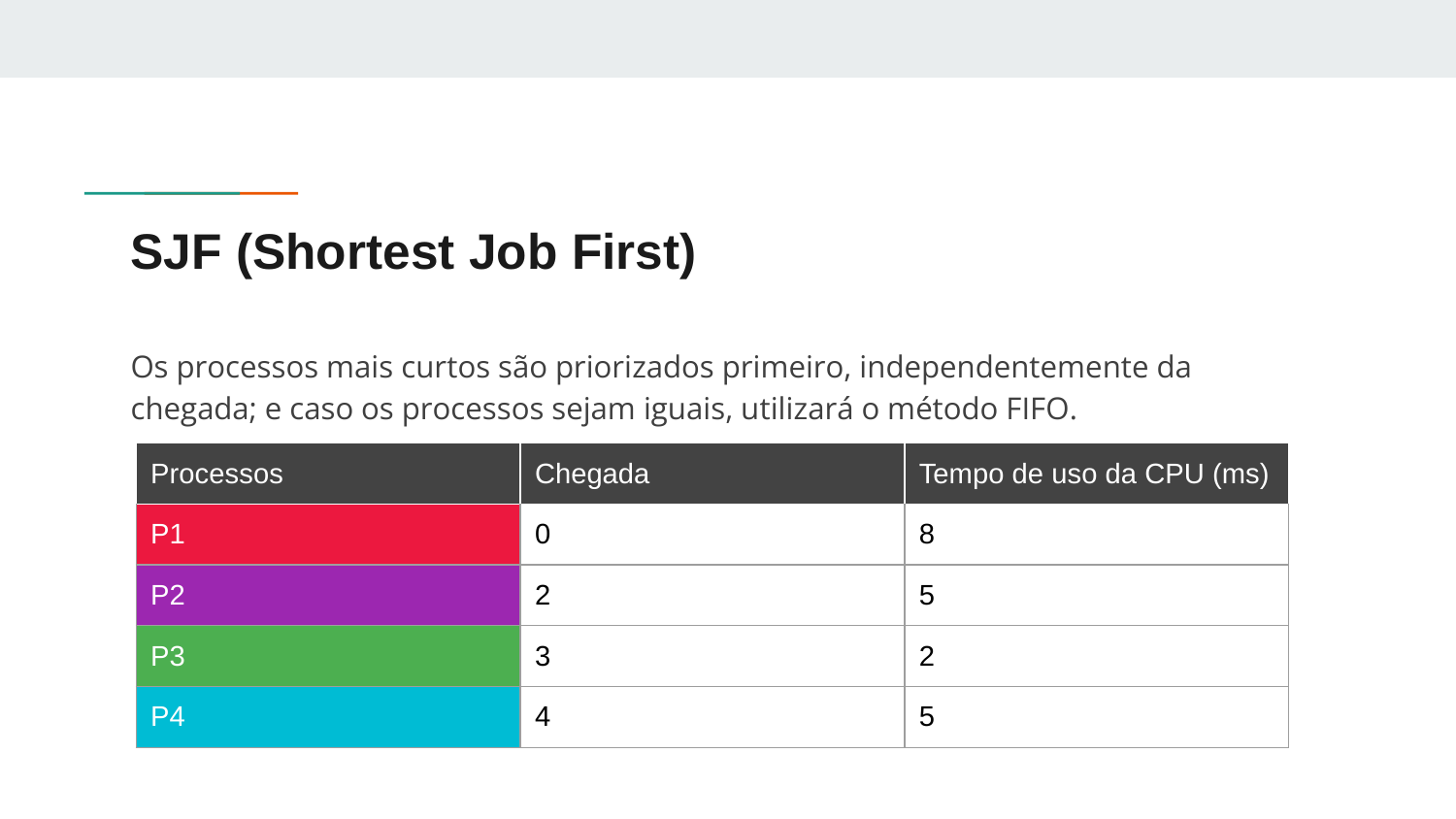

# SJF (Shortest Job First)
Os processos mais curtos são priorizados primeiro, independentemente da chegada; e caso os processos sejam iguais, utilizará o método FIFO.
| Processos | Chegada | Tempo de uso da CPU (ms) |
| --- | --- | --- |
| P1 | 0 | 8 |
| P2 | 2 | 5 |
| P3 | 3 | 2 |
| P4 | 4 | 5 |